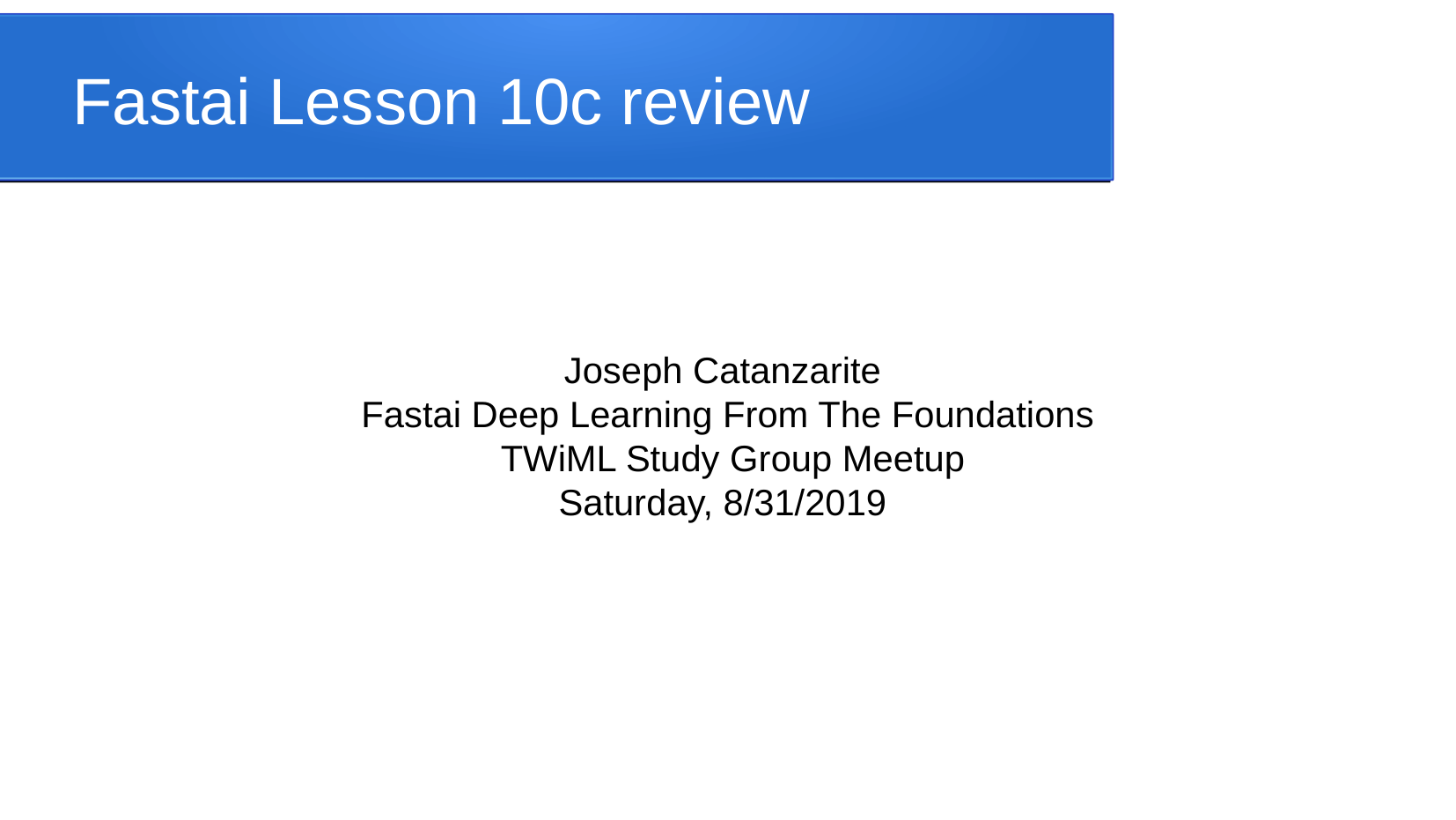

Fastai Lesson 10c review
Joseph Catanzarite
Fastai Deep Learning From The Foundations
 TWiML Study Group Meetup
Saturday, 8/31/2019